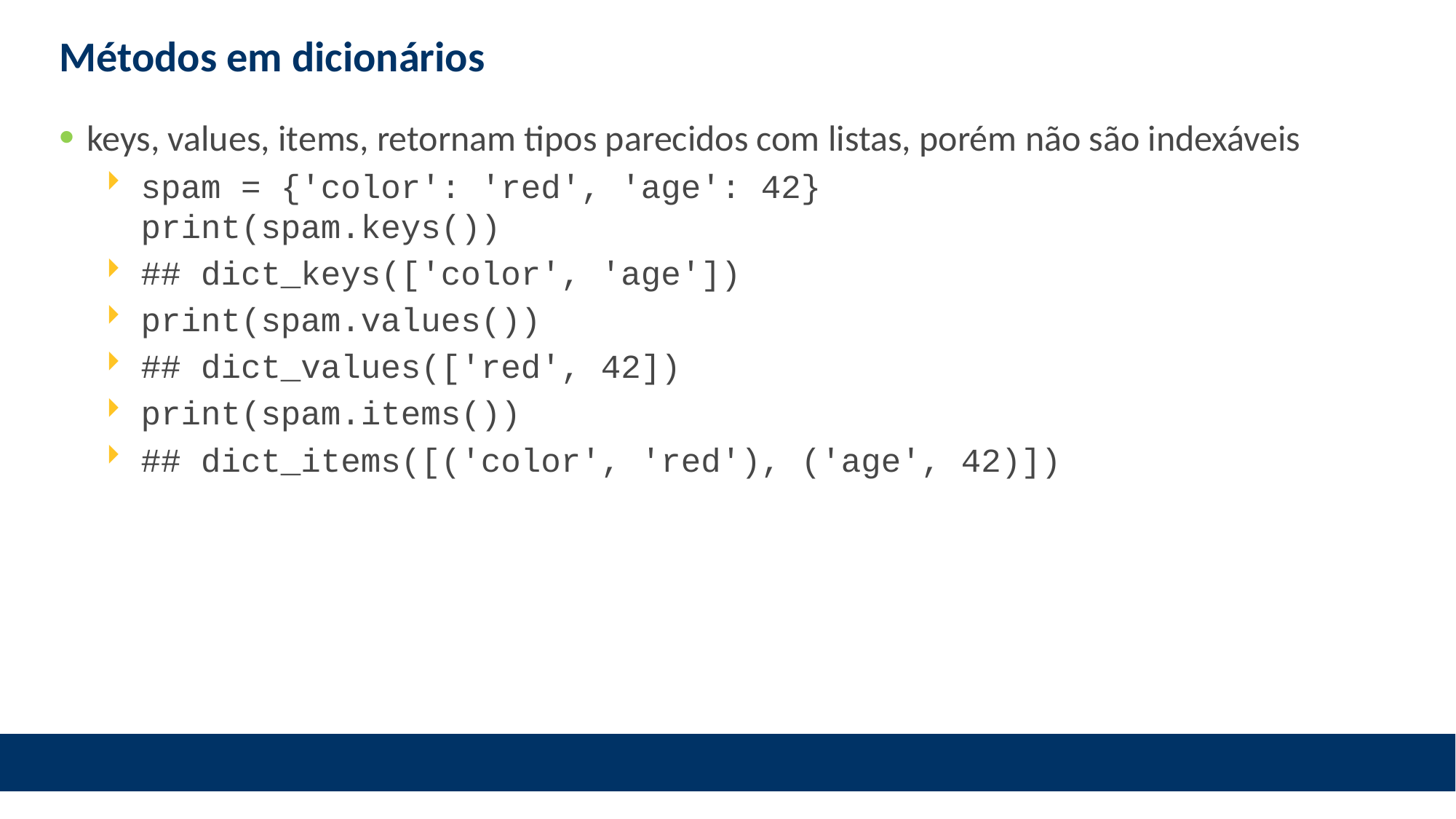

# Métodos em dicionários
keys, values, items, retornam tipos parecidos com listas, porém não são indexáveis
spam = {'color': 'red', 'age': 42}
print(spam.keys())
## dict_keys(['color', 'age'])
print(spam.values())
## dict_values(['red', 42])
print(spam.items())
## dict_items([('color', 'red'), ('age', 42)])